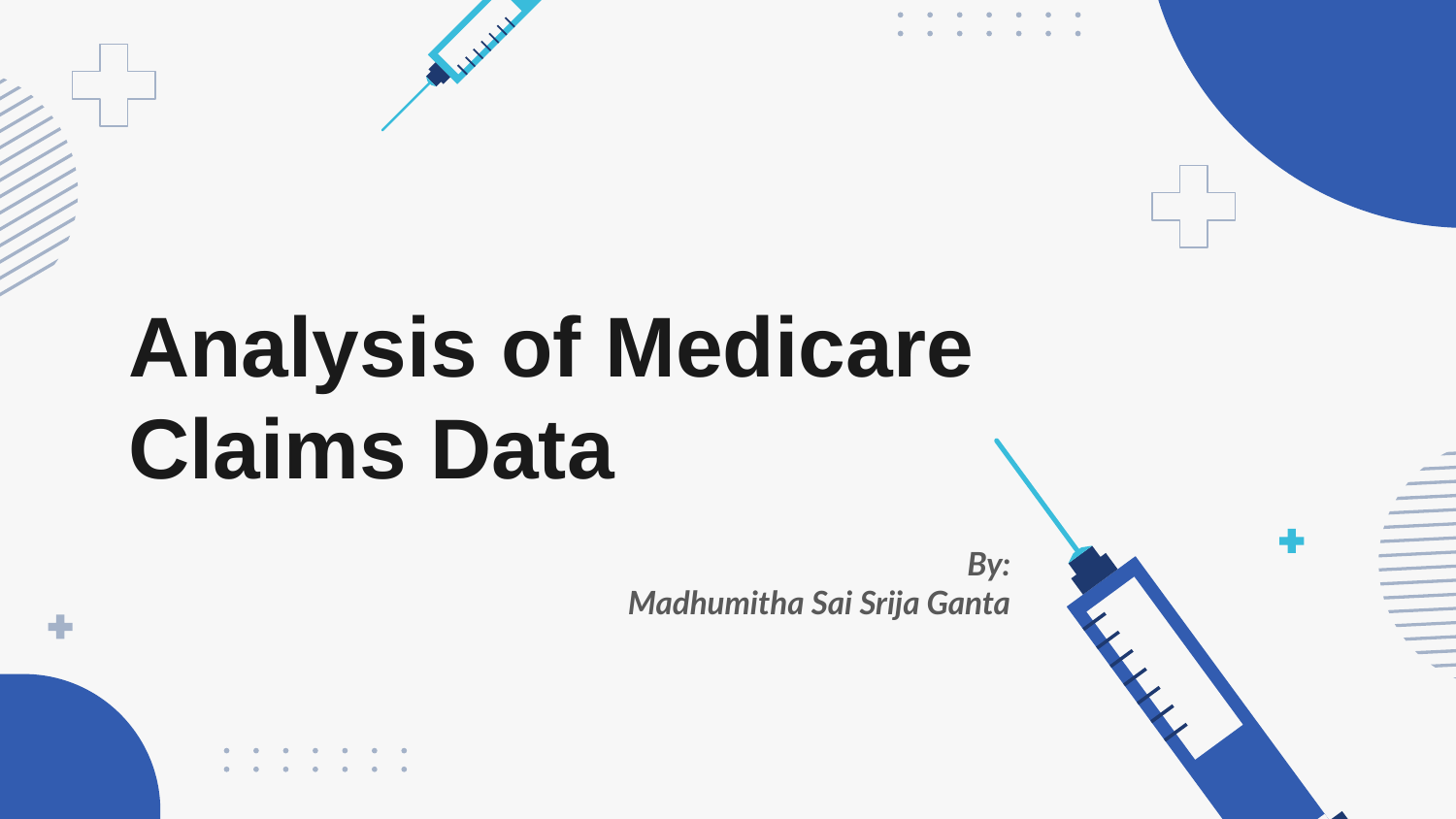

# Analysis of Medicare Claims Data
By:
Madhumitha Sai Srija Ganta